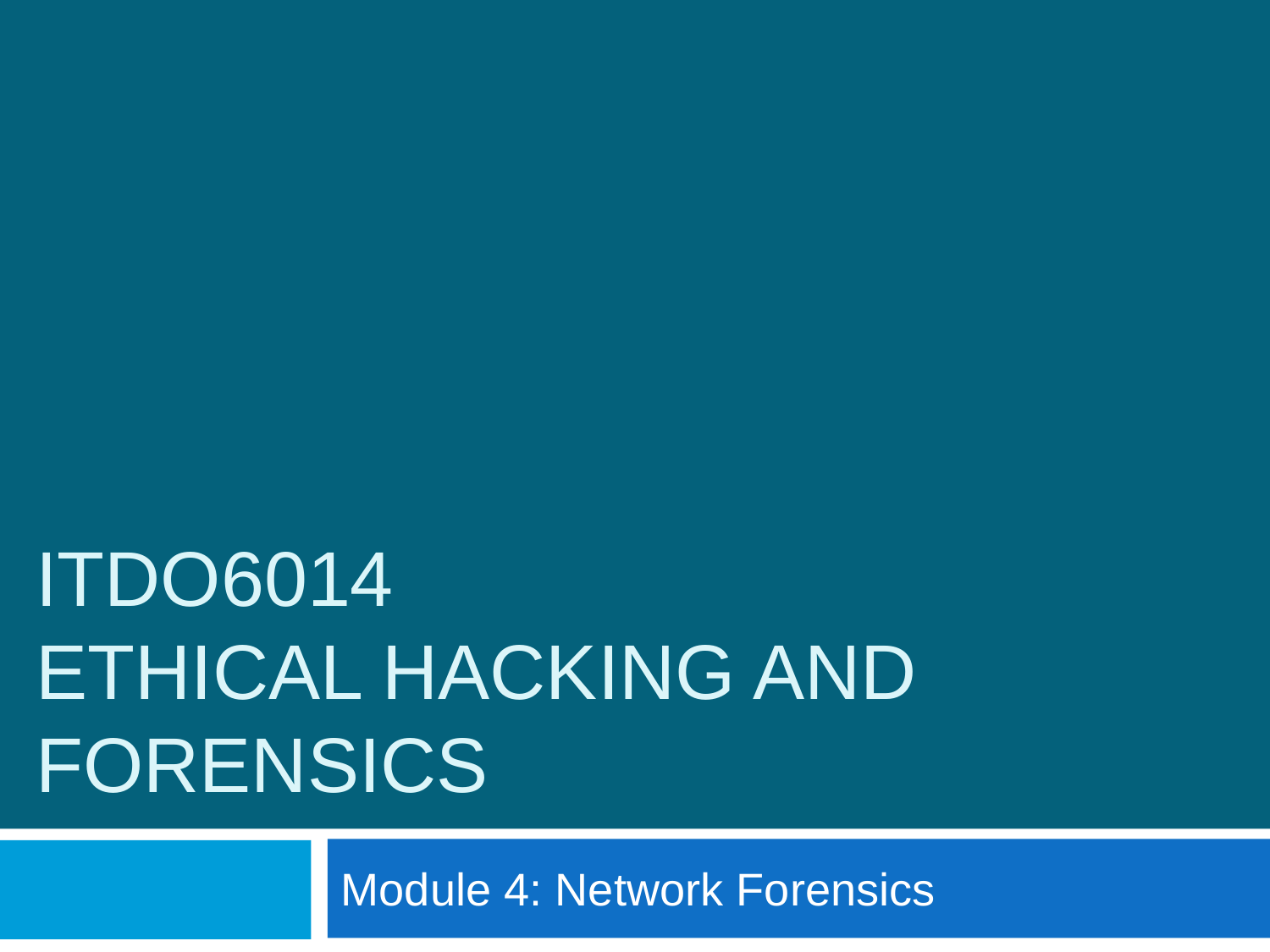

# ITDO6014 ETHICAL HACKING AND FORENSICS
Module 4: Network Forensics